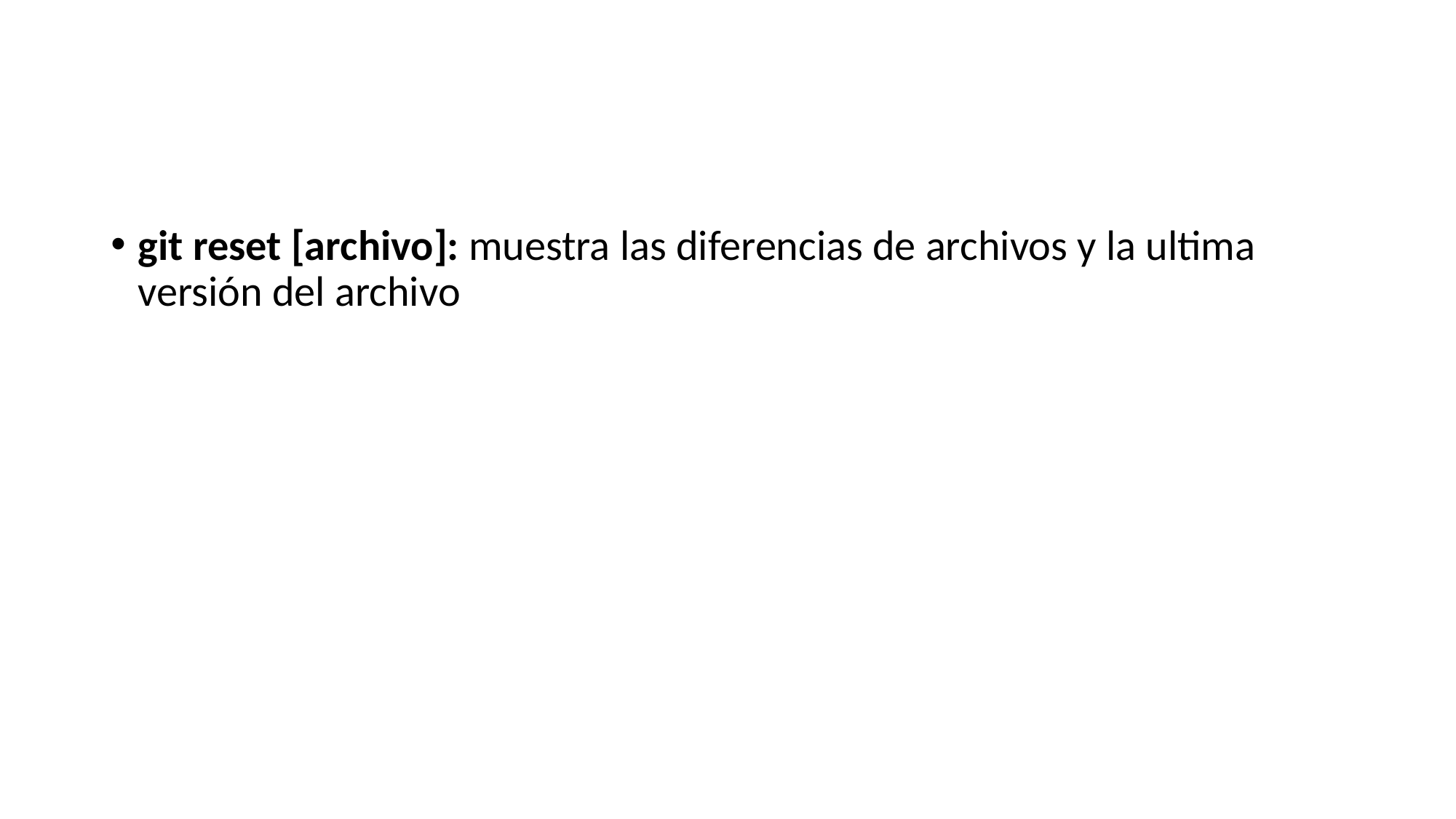

git reset [archivo]: muestra las diferencias de archivos y la ultima versión del archivo